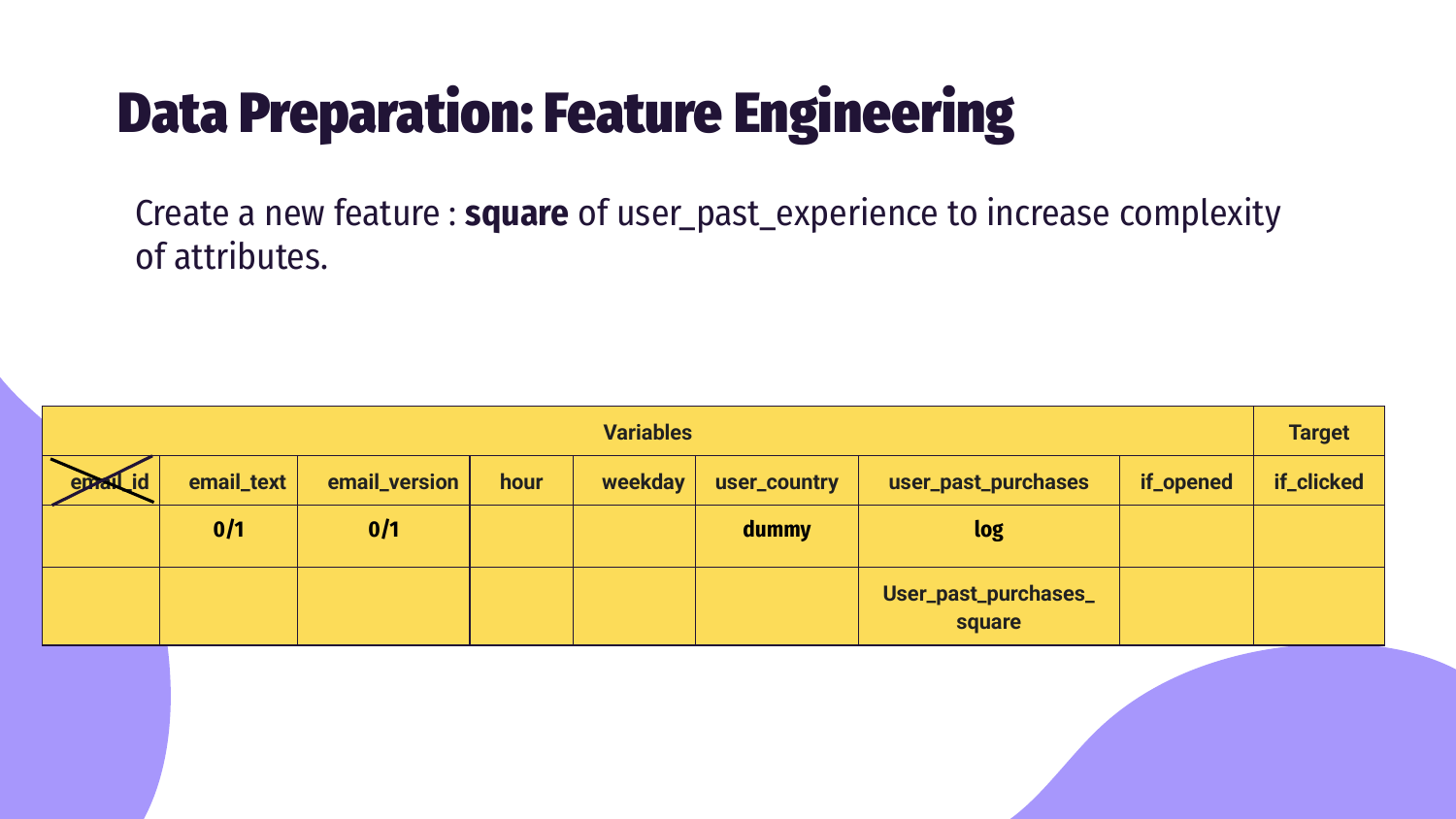

# Data Preparation: Feature Engineering

Create a new feature : square of user_past_experience to increase complexity of attributes.
| Variables |  |  |  |  |  |  |  | Target |
| --- | --- | --- | --- | --- | --- | --- | --- | --- |
| email\_id | email\_text | email\_version | hour | weekday | user\_country | user\_past\_purchases | if\_opened | if\_clicked |
|  | 0/1 | 0/1 |  |  | dummy | log |  |  |
|  |  |  |  |  |  | User\_past\_purchases\_ square |  |  |